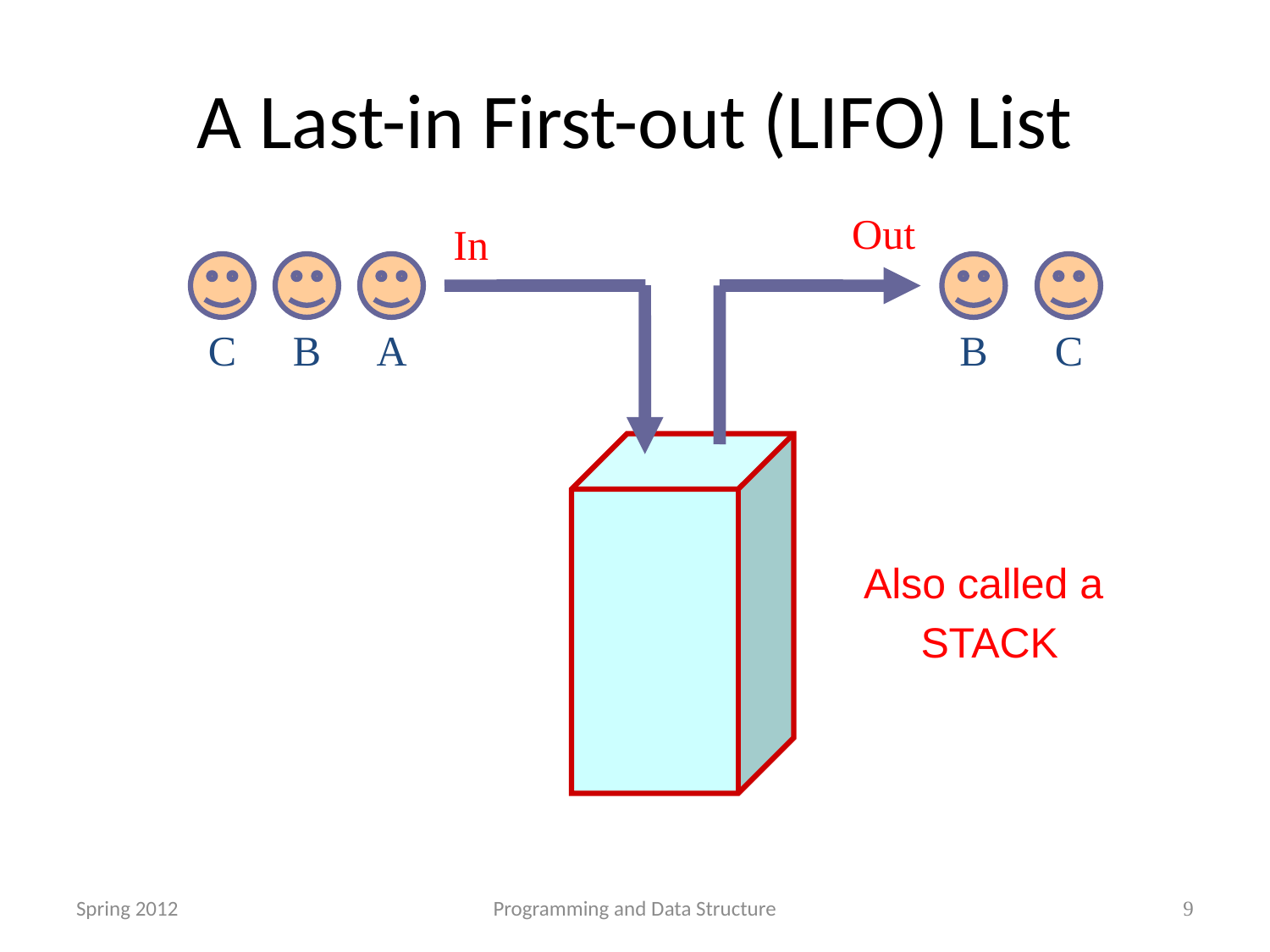

# A Last-in First-out (LIFO) List
Out
In

C

B

A

B

C

Also called a
STACK
Spring 2012
Programming and Data Structure
9